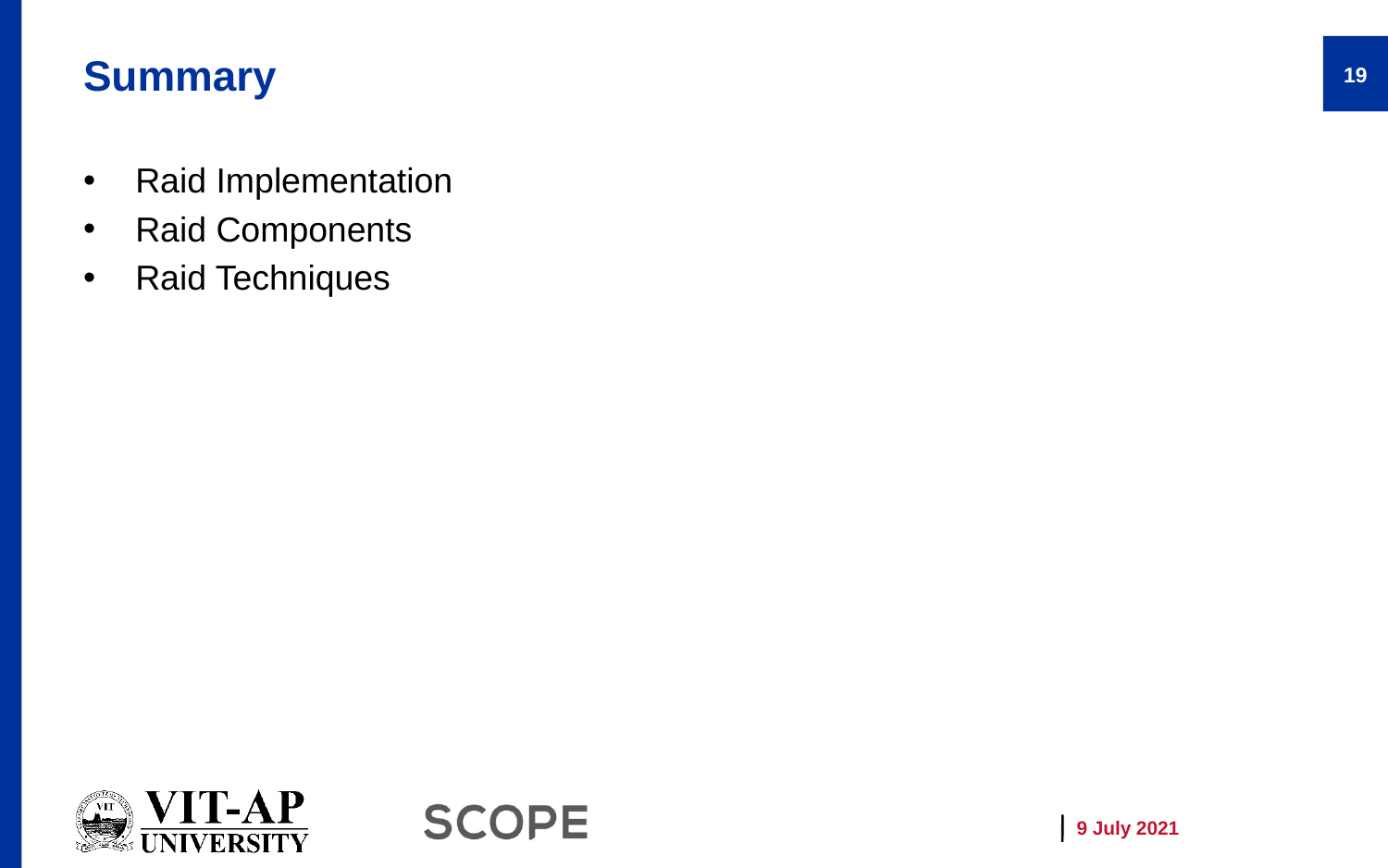

# Summary
19
Raid Implementation
Raid Components
Raid Techniques

9 July 2021